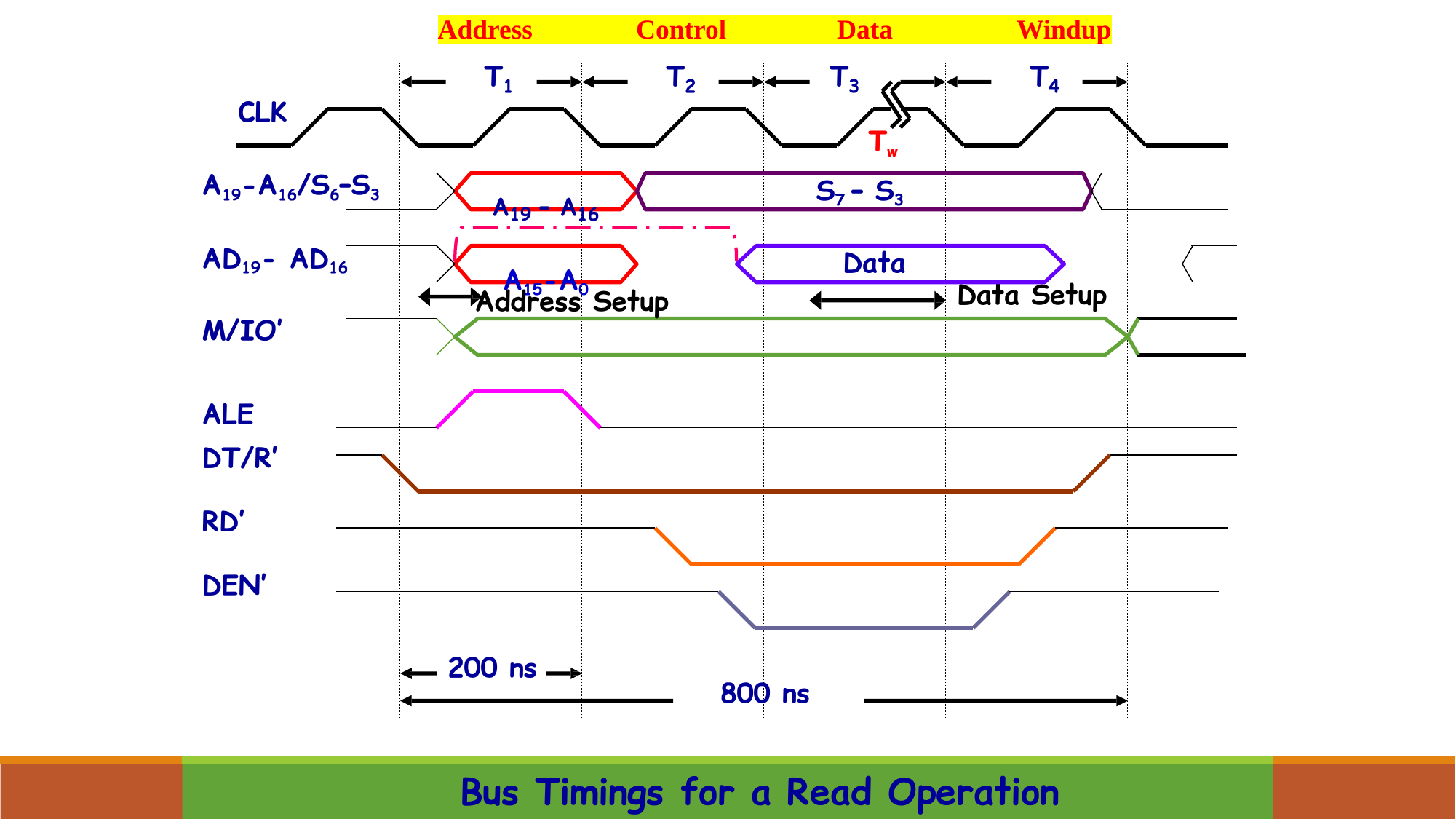

Address               Control                Data                  Windup
T
T
T
T

1
2
3
4

CLK

Tw

A19-A16/S6–S3
S7 – S3

A19 – A16
A15-A0

AD19- AD16
Data

Data Setup

Address Setup

M/IO’

ALE  DT/R’
RD’  DEN’

200 ns

800 ns

Bus Timings for a Read Operation